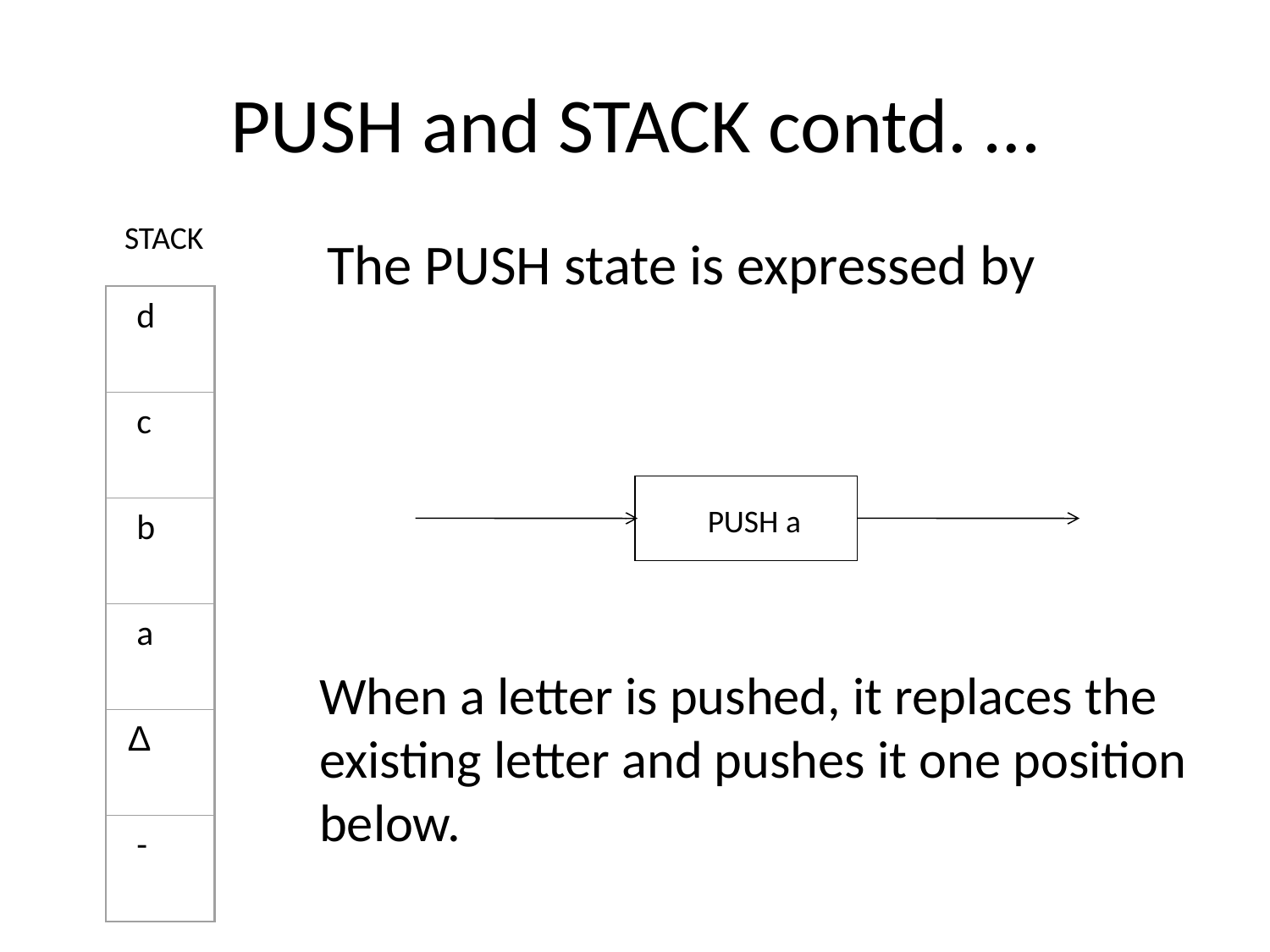

# PUSH and STACK contd. …
STACK
	                The PUSH state is expressed by

 d

 c

 b

 a

∆

 -

PUSH a
When a letter is pushed, it replaces the existing letter and pushes it one position below.